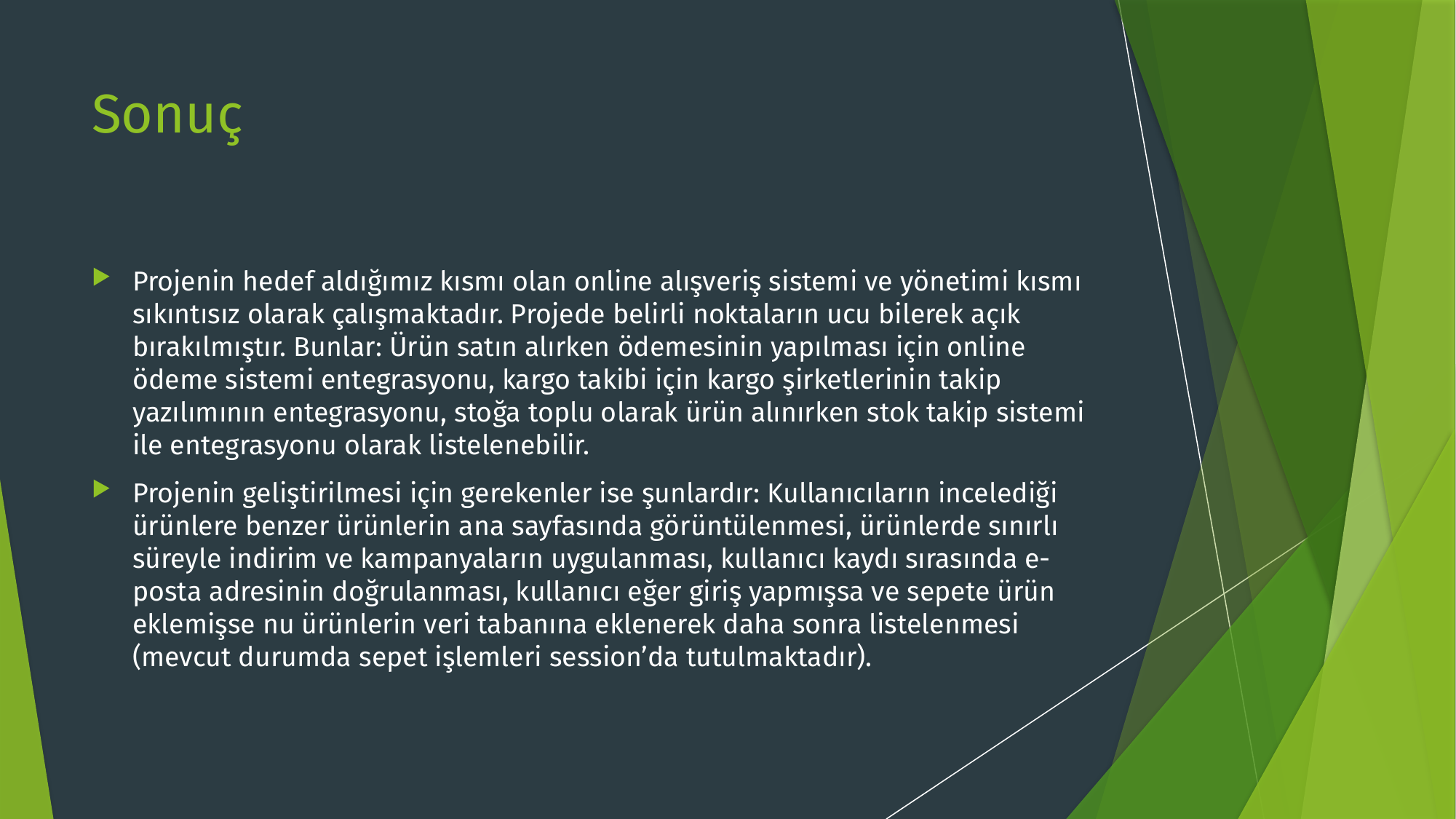

# Sonuç
Projenin hedef aldığımız kısmı olan online alışveriş sistemi ve yönetimi kısmı sıkıntısız olarak çalışmaktadır. Projede belirli noktaların ucu bilerek açık bırakılmıştır. Bunlar: Ürün satın alırken ödemesinin yapılması için online ödeme sistemi entegrasyonu, kargo takibi için kargo şirketlerinin takip yazılımının entegrasyonu, stoğa toplu olarak ürün alınırken stok takip sistemi ile entegrasyonu olarak listelenebilir.
Projenin geliştirilmesi için gerekenler ise şunlardır: Kullanıcıların incelediği ürünlere benzer ürünlerin ana sayfasında görüntülenmesi, ürünlerde sınırlı süreyle indirim ve kampanyaların uygulanması, kullanıcı kaydı sırasında e-posta adresinin doğrulanması, kullanıcı eğer giriş yapmışsa ve sepete ürün eklemişse nu ürünlerin veri tabanına eklenerek daha sonra listelenmesi (mevcut durumda sepet işlemleri session’da tutulmaktadır).